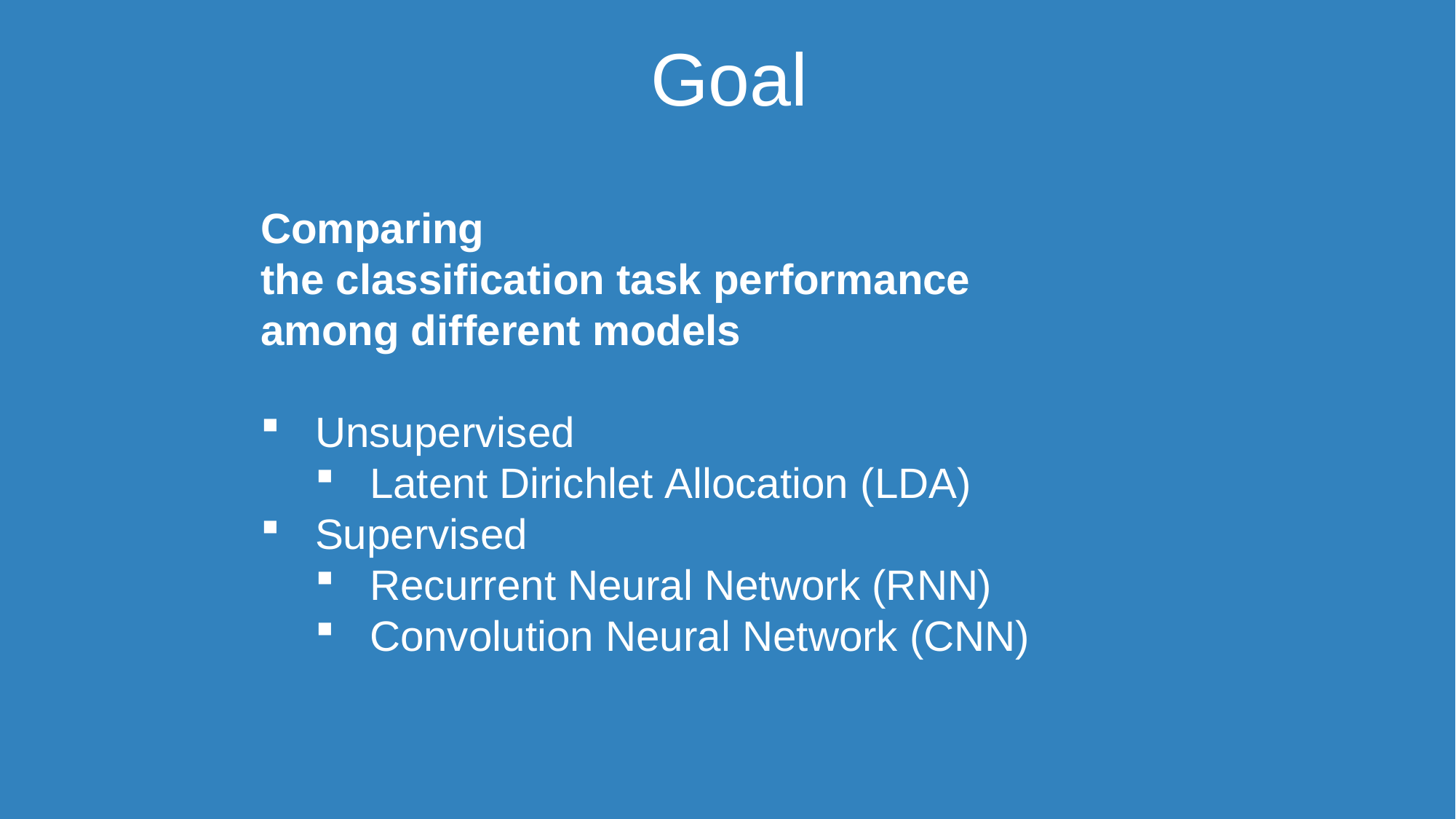

Goal
Comparing
the classification task performance
among different models

Unsupervised
Latent Dirichlet Allocation (LDA)
Supervised
Recurrent Neural Network (RNN)
Convolution Neural Network (CNN)